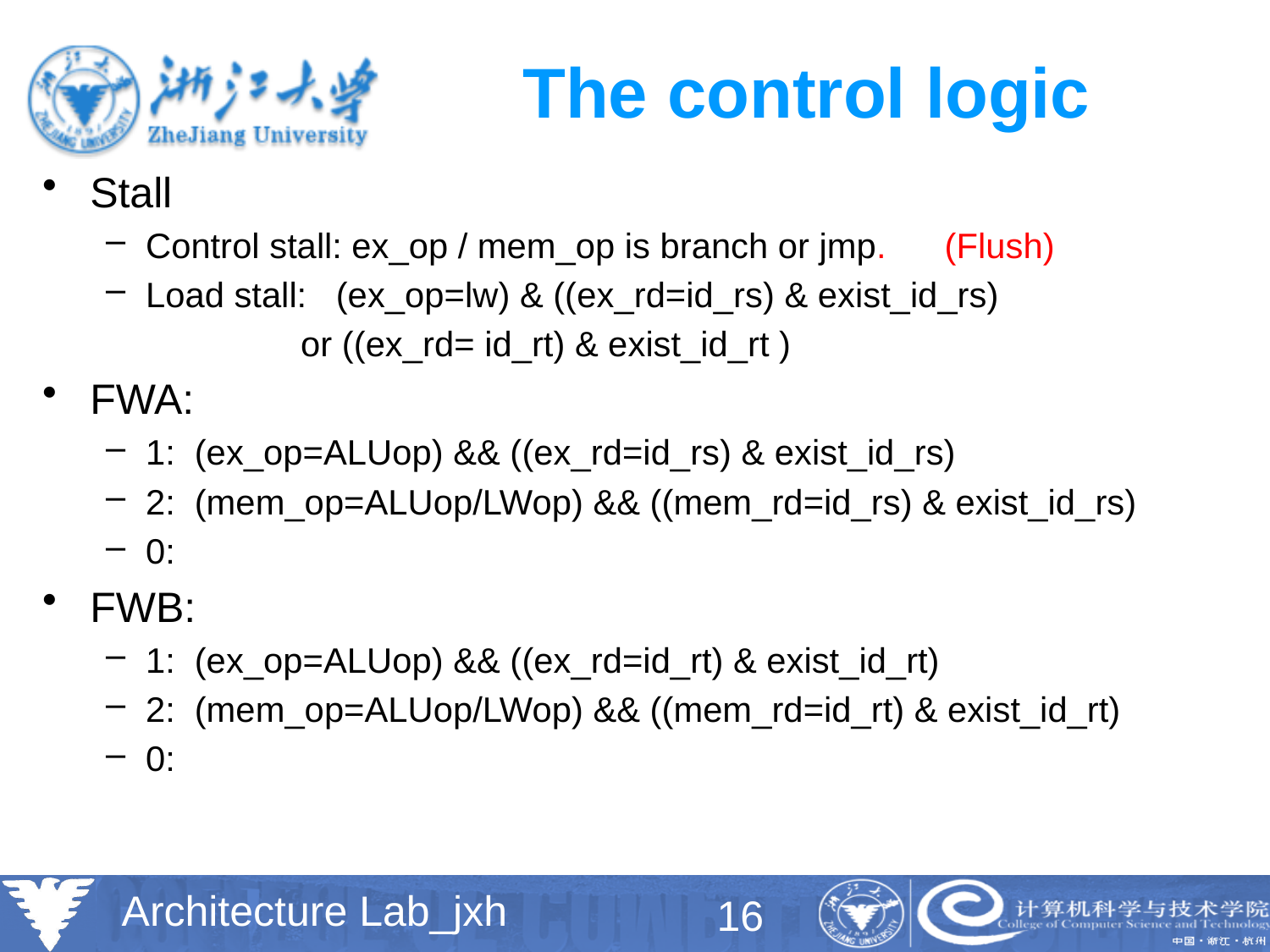

# The control logic
Stall
Control stall: ex_op / mem_op is branch or jmp.      (Flush)
Load stall:   (ex_op=lw) & ((ex_rd=id_rs) & exist_id_rs)
                    or ((ex_rd= id_rt) & exist_id_rt )
FWA:
1:  (ex_op=ALUop) && ((ex_rd=id_rs) & exist_id_rs)
2:  (mem_op=ALUop/LWop) && ((mem_rd=id_rs) & exist_id_rs)
0:
FWB:
1:  (ex_op=ALUop) && ((ex_rd=id_rt) & exist_id_rt)
2:  (mem_op=ALUop/LWop) && ((mem_rd=id_rt) & exist_id_rt)
0: